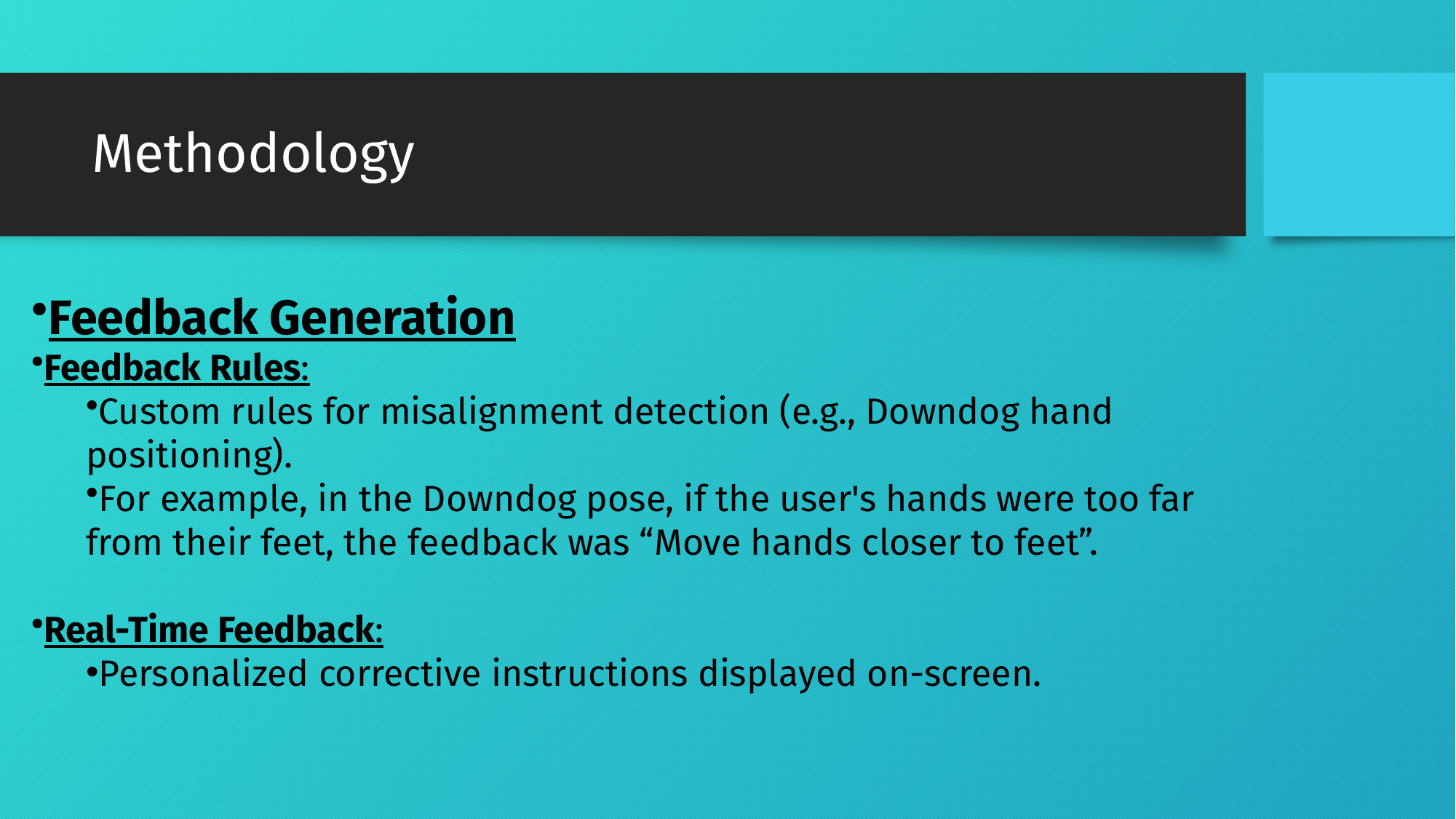

# Methodology
Feedback Generation
Feedback Rules:
Custom rules for misalignment detection (e.g., Downdog hand positioning).
For example, in the Downdog pose, if the user's hands were too far from their feet, the feedback was “Move hands closer to feet”.

Real-Time Feedback:
Personalized corrective instructions displayed on-screen.